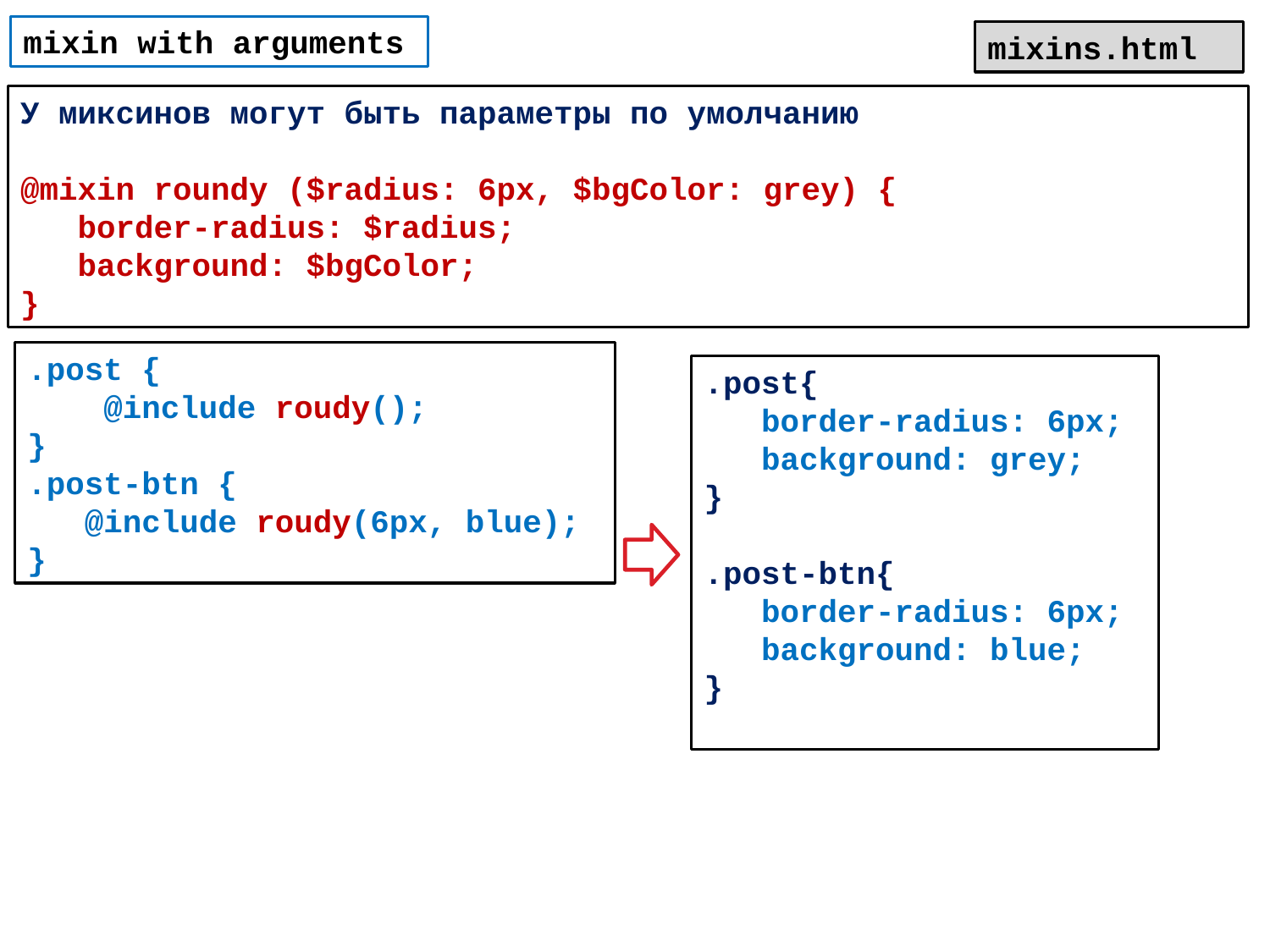

mixin with arguments
mixins.html
У миксинов могут быть параметры по умолчанию

@mixin roundy ($radius: 6px, $bgColor: grey) {
   border-radius: $radius;
   background: $bgColor;
}
.post {
    @include roudy();
}
.post-btn {
   @include roudy(6px, blue);
}
.post{
   border-radius: 6px;
   background: grey;
}

.post-btn{
   border-radius: 6px;
   background: blue;
}